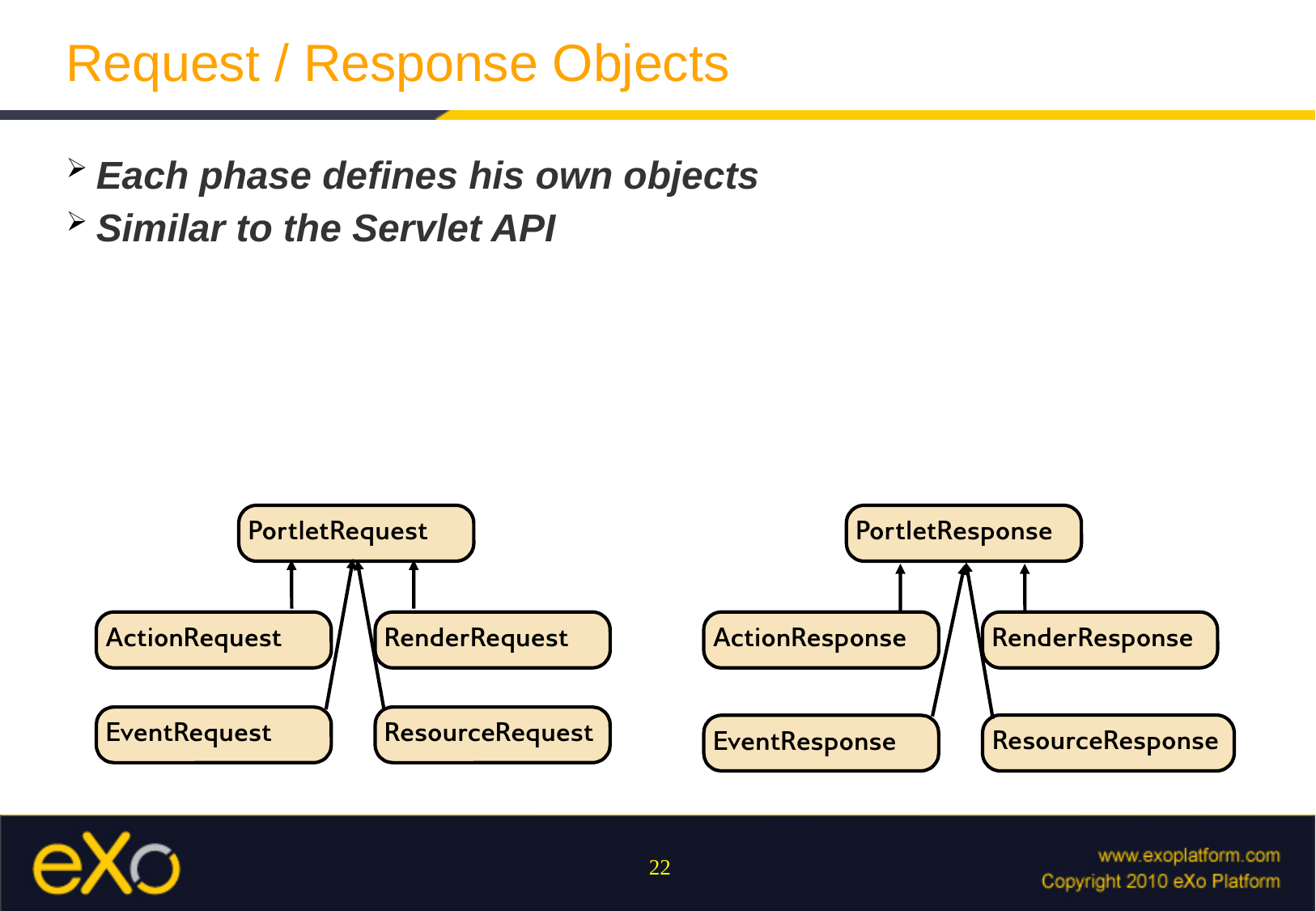

# Request / Response Objects
Each phase defines his own objects
Similar to the Servlet API

PortletRequest

PortletResponse

ActionRequest

RenderRequest

ActionResponse

RenderResponse

EventRequest

ResourceRequest
ResourceResponse

EventResponse